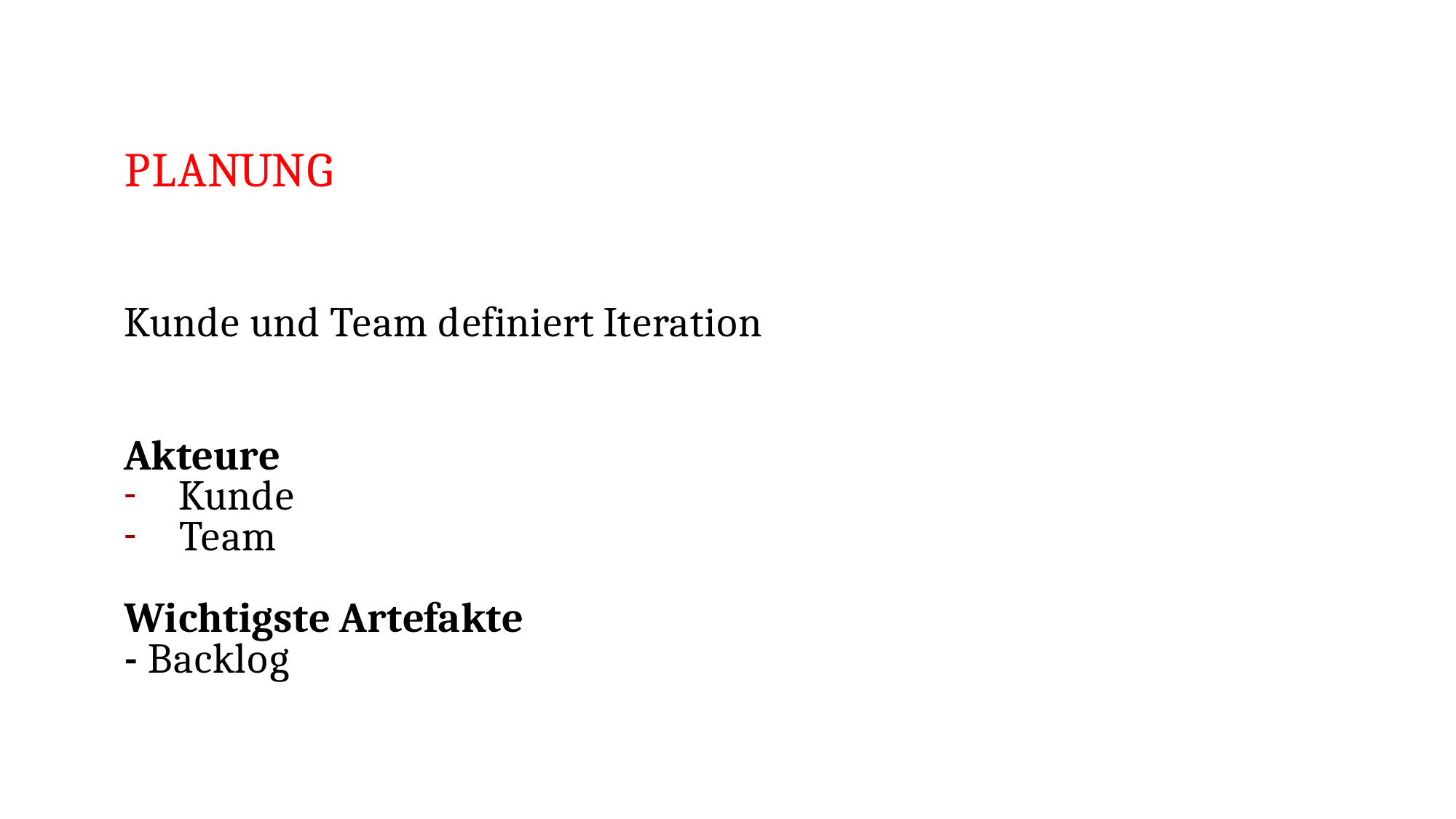

# Planung
Kunde und Team definiert Iteration
Akteure
Kunde
Team
Wichtigste Artefakte
- Backlog